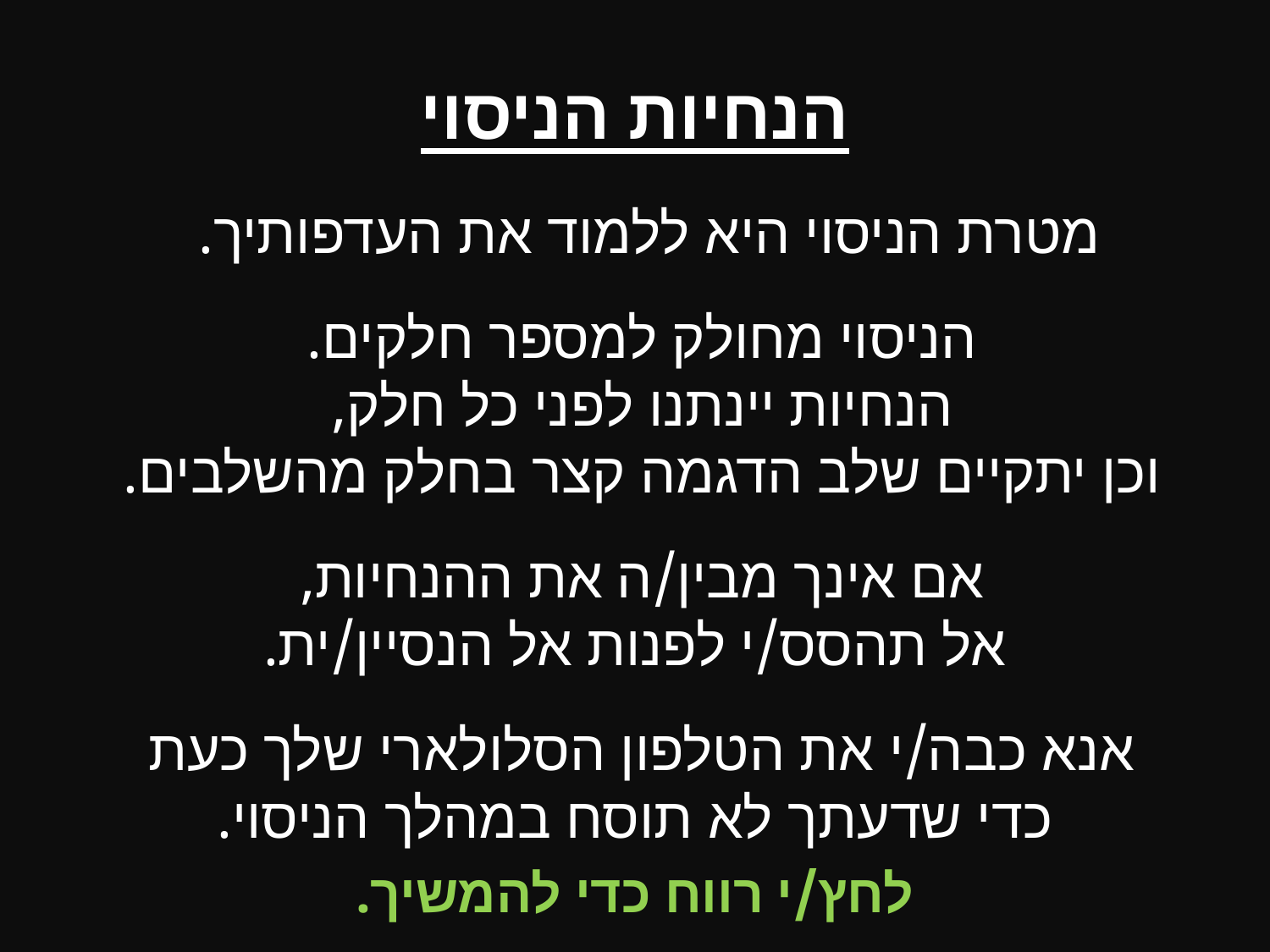

# הנחיות הניסוי
מטרת הניסוי היא ללמוד את העדפותיך.

הניסוי מחולק למספר חלקים.
הנחיות יינתנו לפני כל חלק,
וכן יתקיים שלב הדגמה קצר בחלק מהשלבים.

אם אינך מבין/ה את ההנחיות,
אל תהסס/י לפנות אל הנסיין/ית.

אנא כבה/י את הטלפון הסלולארי שלך כעת
כדי שדעתך לא תוסח במהלך הניסוי.
לחץ/י רווח כדי להמשיך.